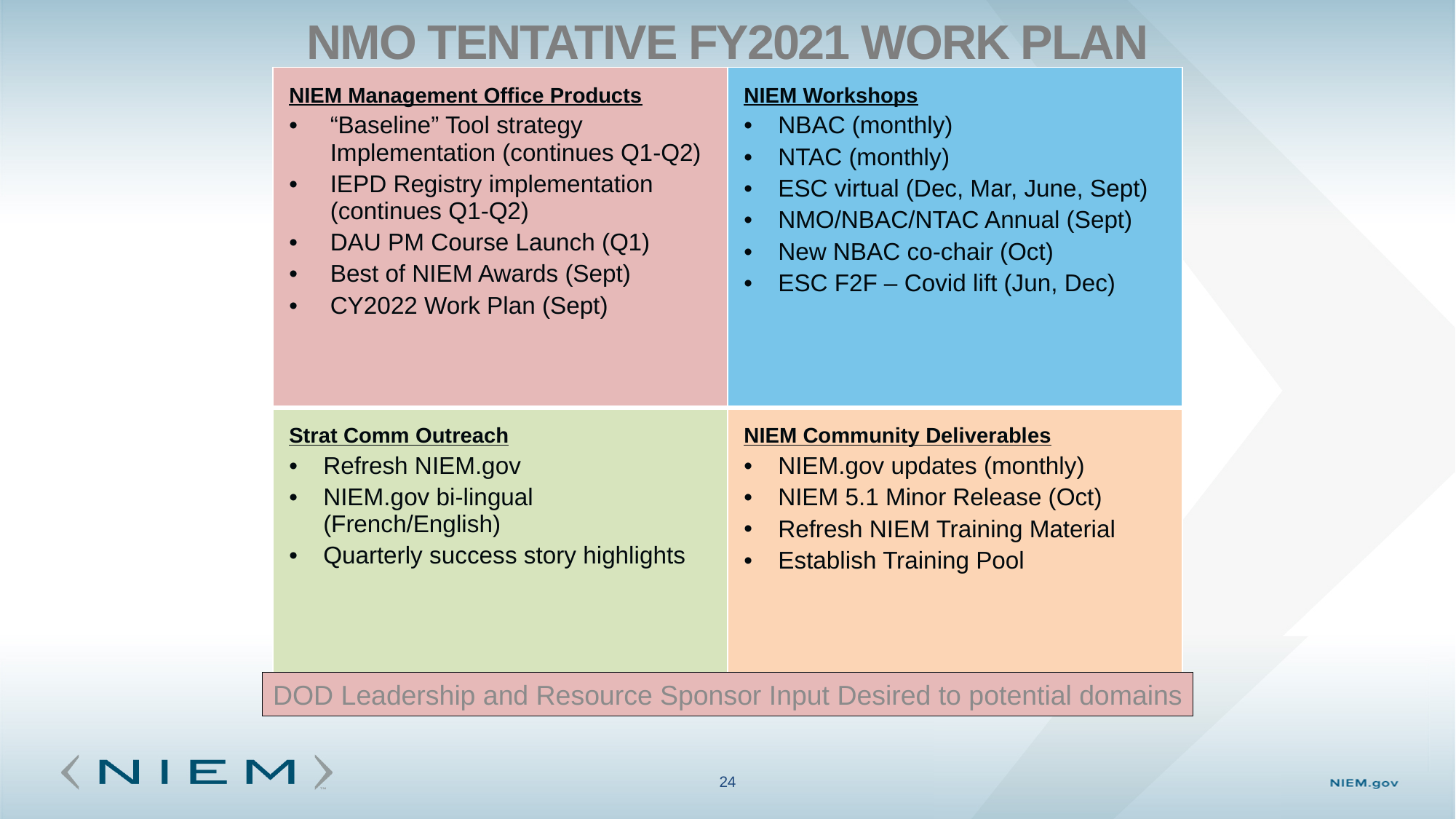

# NMO Tentative FY2021 Work Plan
| NIEM Management Office Products “Baseline” Tool strategy Implementation (continues Q1-Q2) IEPD Registry implementation (continues Q1-Q2) DAU PM Course Launch (Q1) Best of NIEM Awards (Sept) CY2022 Work Plan (Sept) | NIEM Workshops NBAC (monthly) NTAC (monthly) ESC virtual (Dec, Mar, June, Sept) NMO/NBAC/NTAC Annual (Sept) New NBAC co-chair (Oct) ESC F2F – Covid lift (Jun, Dec) |
| --- | --- |
| Strat Comm Outreach Refresh NIEM.gov NIEM.gov bi-lingual (French/English) Quarterly success story highlights | NIEM Community Deliverables NIEM.gov updates (monthly) NIEM 5.1 Minor Release (Oct) Refresh NIEM Training Material Establish Training Pool |
DOD Leadership and Resource Sponsor Input Desired to potential domains
24